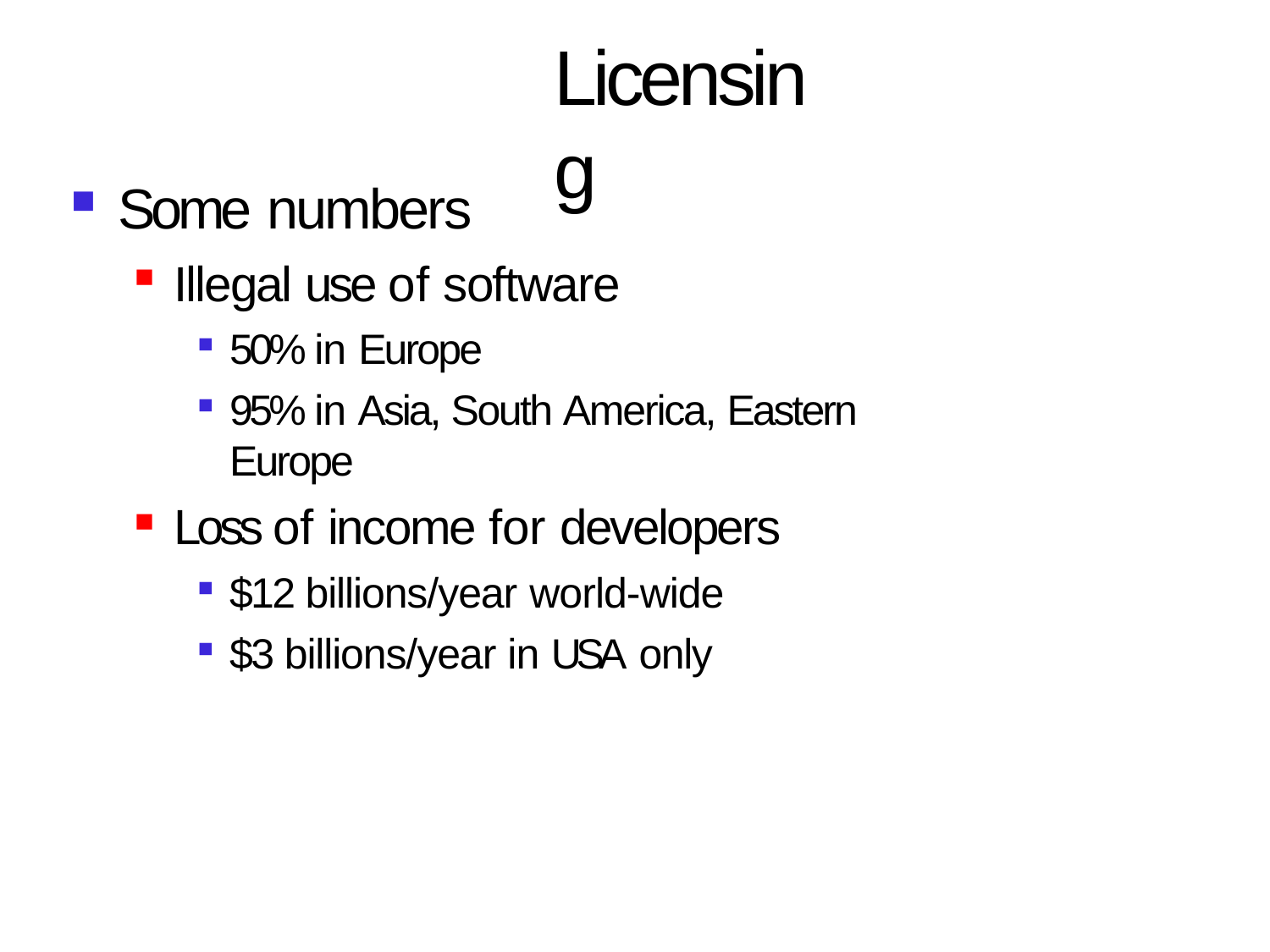

# Licensing
Some numbers
Illegal use of software
50% in Europe
95% in Asia, South America, Eastern Europe
Loss of income for developers
$12 billions/year world-wide
$3 billions/year in USA only